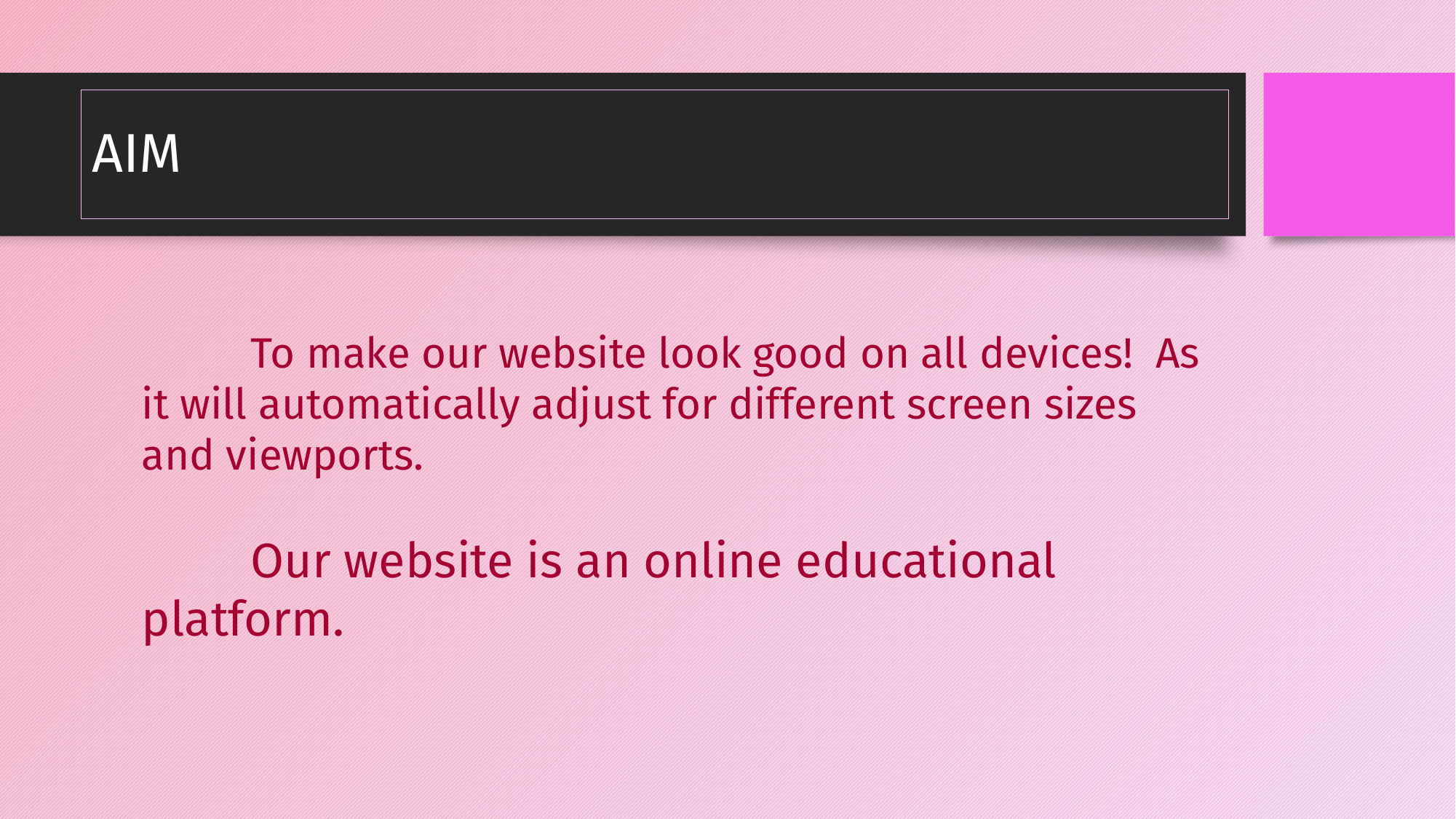

# AIM
	To make our website look good on all devices!  As it will automatically adjust for different screen sizes and viewports.

	Our website is an online educational platform.